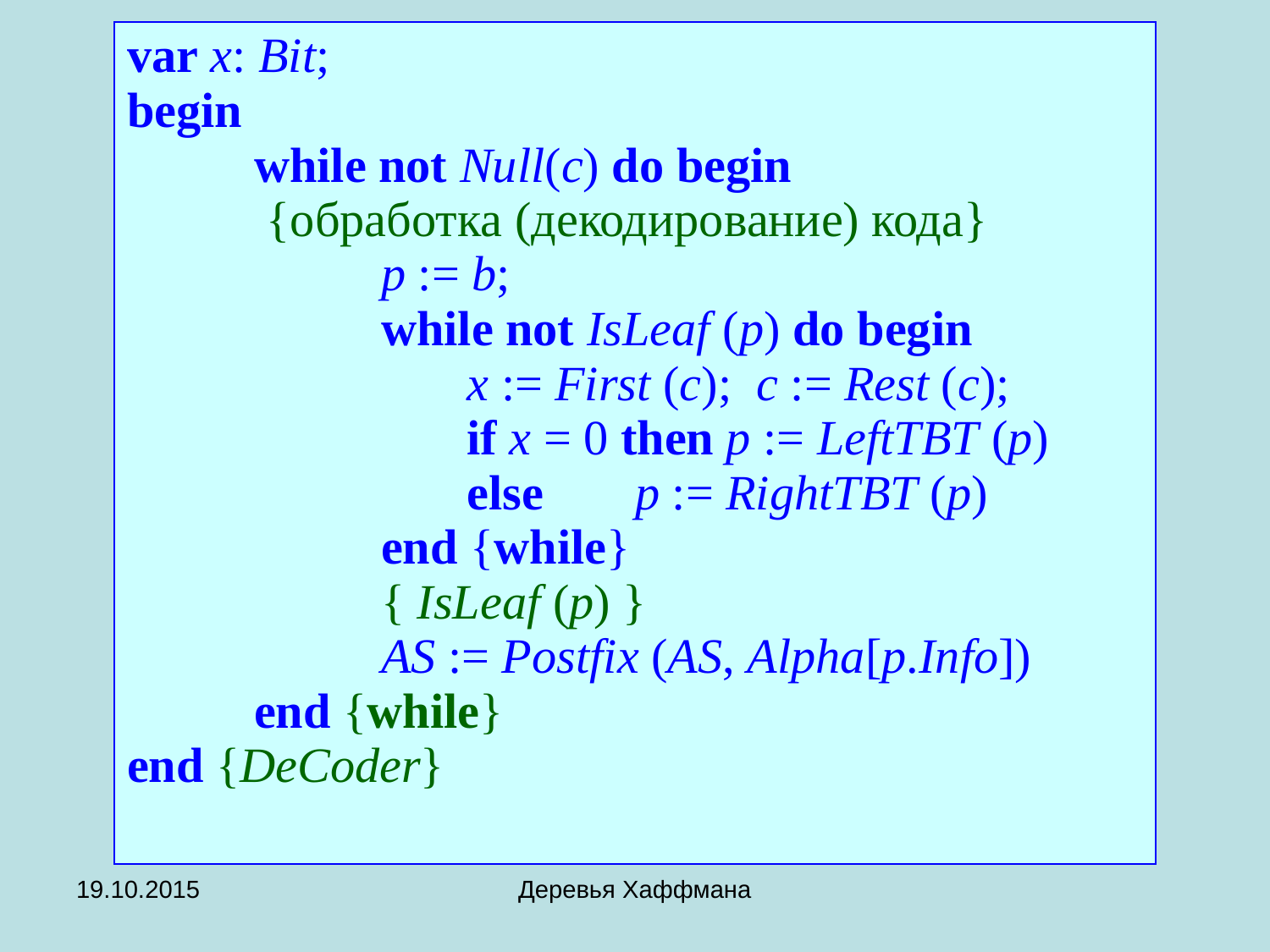

| var x: Bit; begin while not Null(c) do begin {обработка (декодирование) кода} p := b; while not IsLeaf (p) do begin x := First (c); c := Rest (c); if x = 0 then p := LeftTBT (p) else p := RightTBT (p) end {while} { IsLeaf (p) } AS := Postfix (AS, Alpha[p.Info]) end {while} end {DeCoder} |
| --- |
19.10.2015
Деревья Хаффмана
32